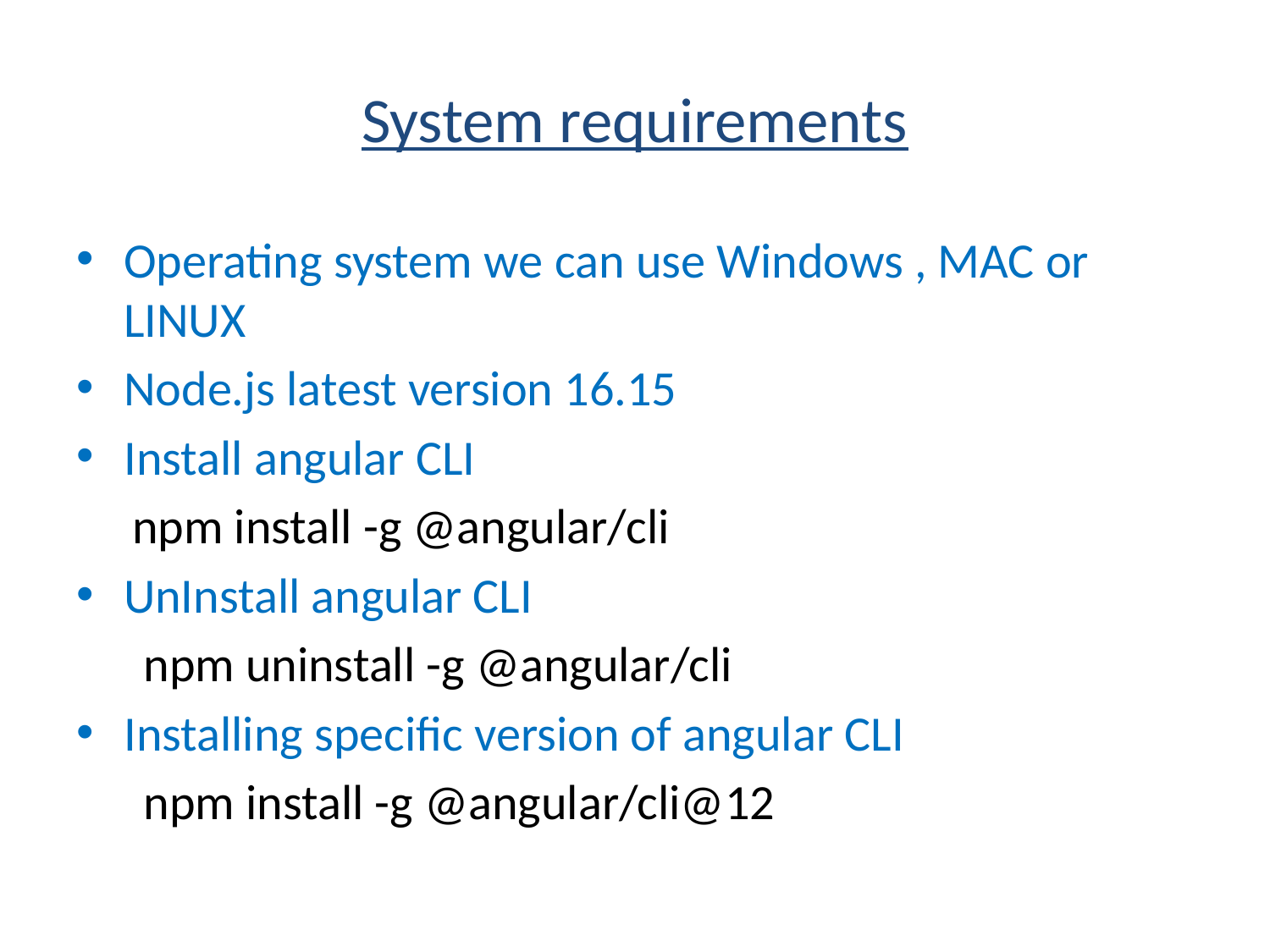

# System requirements
Operating system we can use Windows , MAC or LINUX
Node.js latest version 16.15
Install angular CLI
     npm install -g @angular/cli
UnInstall angular CLI
      npm uninstall -g @angular/cli
Installing specific version of angular CLI
      npm install -g @angular/cli@12